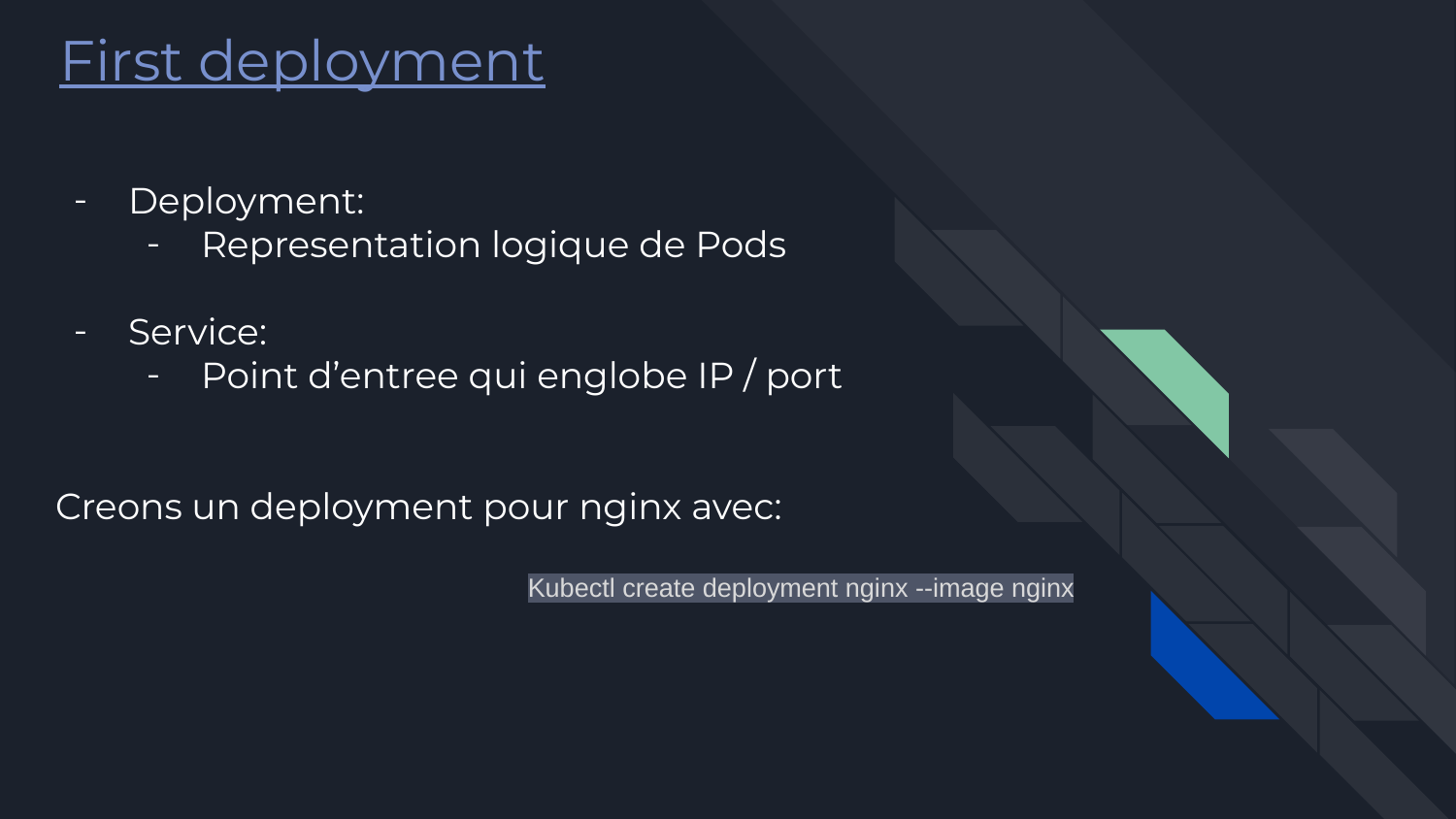

First deployment
# Deployment:
Representation logique de Pods

Service:
Point d’entree qui englobe IP / port

Creons un deployment pour nginx avec:

Kubectl create deployment nginx --image nginx